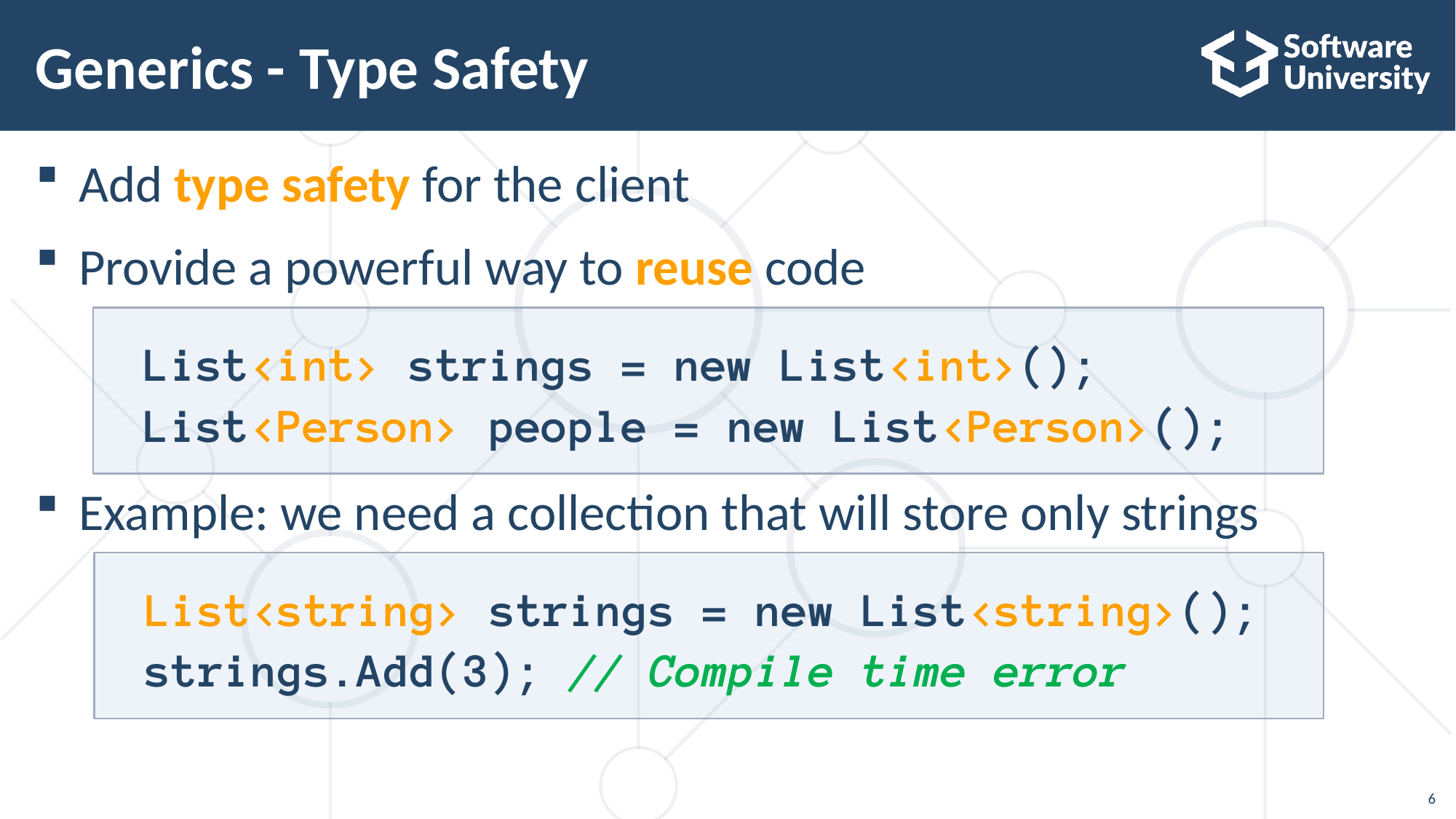

# Generics - Type Safety
Add type safety for the client
Provide a powerful way to reuse code

Example: we need a collection that will store only strings

List<int> strings = new List<int>();
List<Person> people = new List<Person>();
List<string> strings = new List<string>();
strings.Add(3); // Compile time error
6